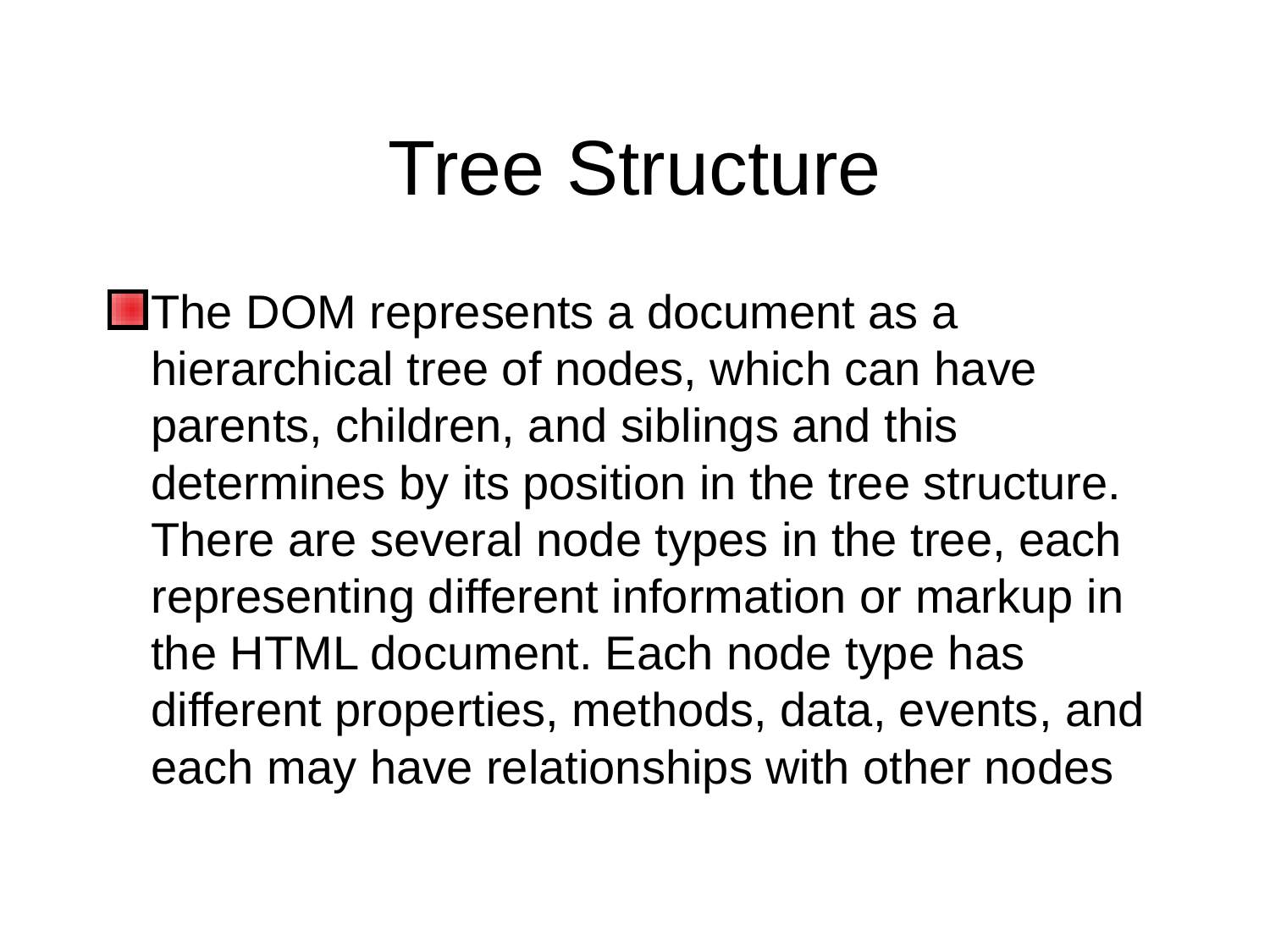

# Tree Structure
The DOM represents a document as a hierarchical tree of nodes, which can have parents, children, and siblings and this determines by its position in the tree structure. There are several node types in the tree, each representing different information or markup in the HTML document. Each node type has different properties, methods, data, events, and each may have relationships with other nodes